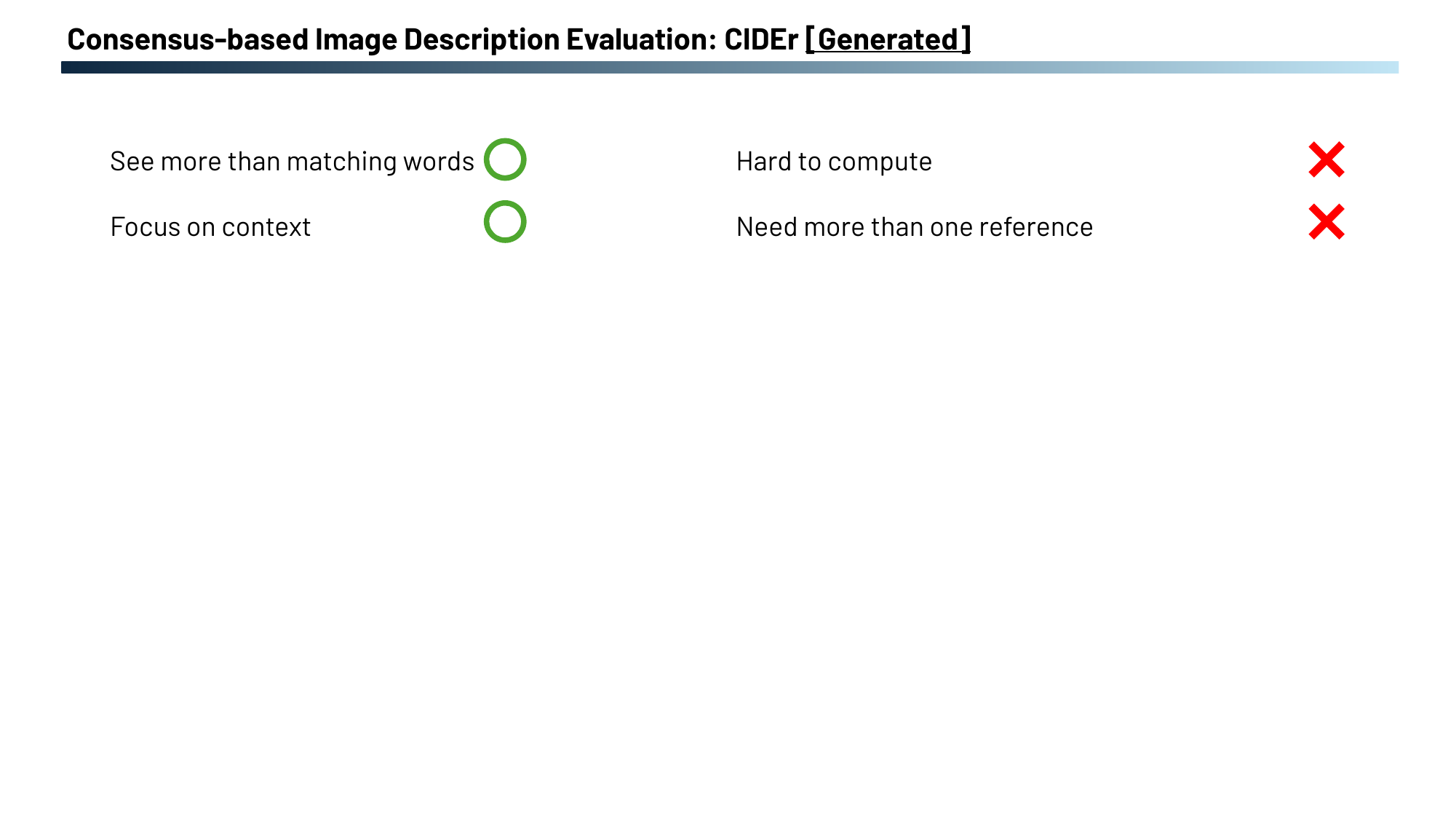

Consensus-based Image Description Evaluation: CIDEr [Generated]

See more than matching words

Focus on context

Hard to compute

Need more than one reference